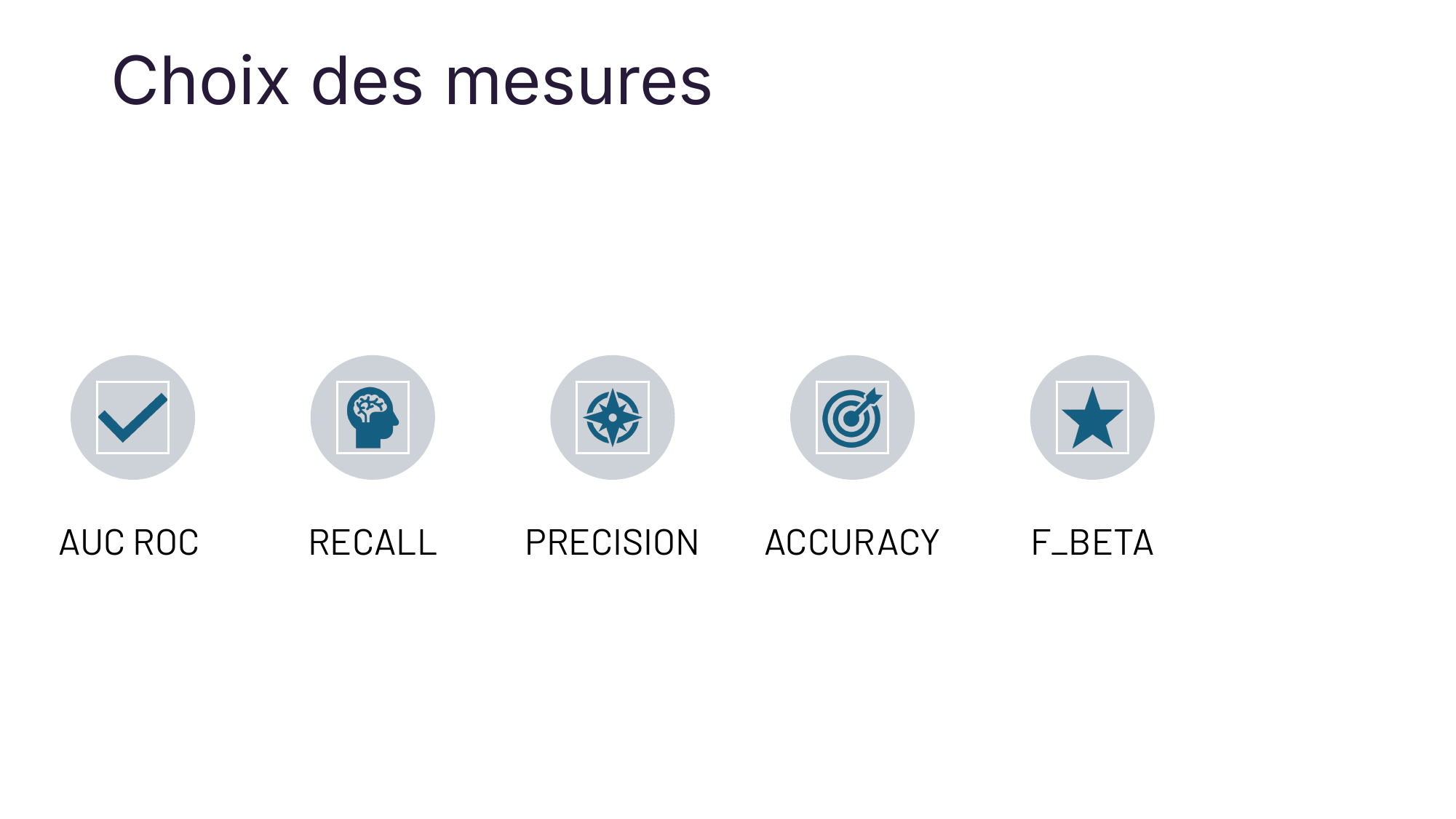

# Choix des mesures

AUC ROC
RECALL
PRECISION
ACCURACY
F_Beta